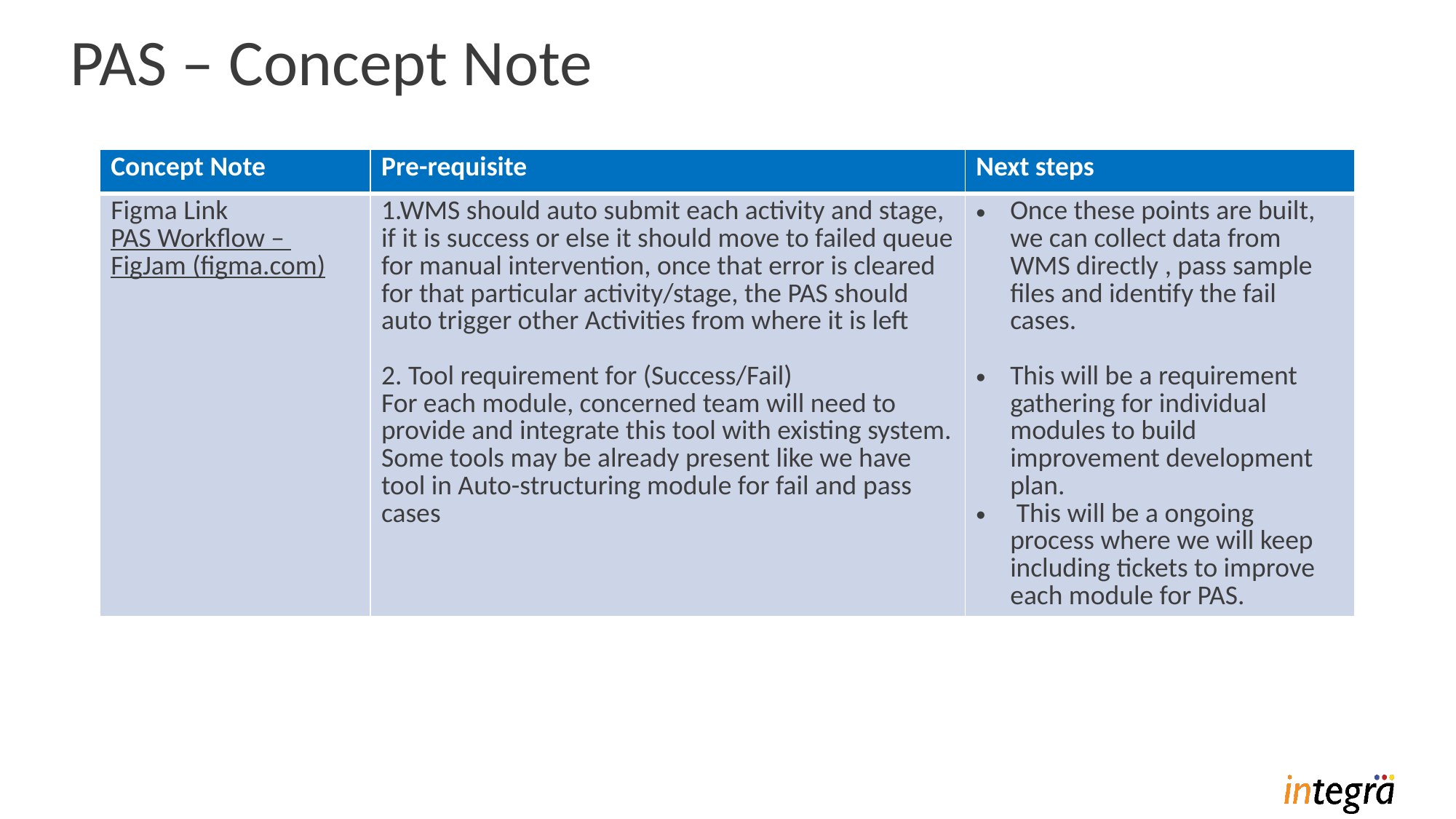

# PAS – Concept Note
| Concept Note | Pre-requisite | Next steps |
| --- | --- | --- |
| Figma Link PAS Workflow – FigJam (figma.com) | 1.WMS should auto submit each activity and stage, if it is success or else it should move to failed queue for manual intervention, once that error is cleared for that particular activity/stage, the PAS should auto trigger other Activities from where it is left 2. Tool requirement for (Success/Fail) For each module, concerned team will need to provide and integrate this tool with existing system. Some tools may be already present like we have tool in Auto-structuring module for fail and pass cases | Once these points are built, we can collect data from WMS directly , pass sample files and identify the fail cases. This will be a requirement gathering for individual modules to build improvement development plan. This will be a ongoing process where we will keep including tickets to improve each module for PAS. |